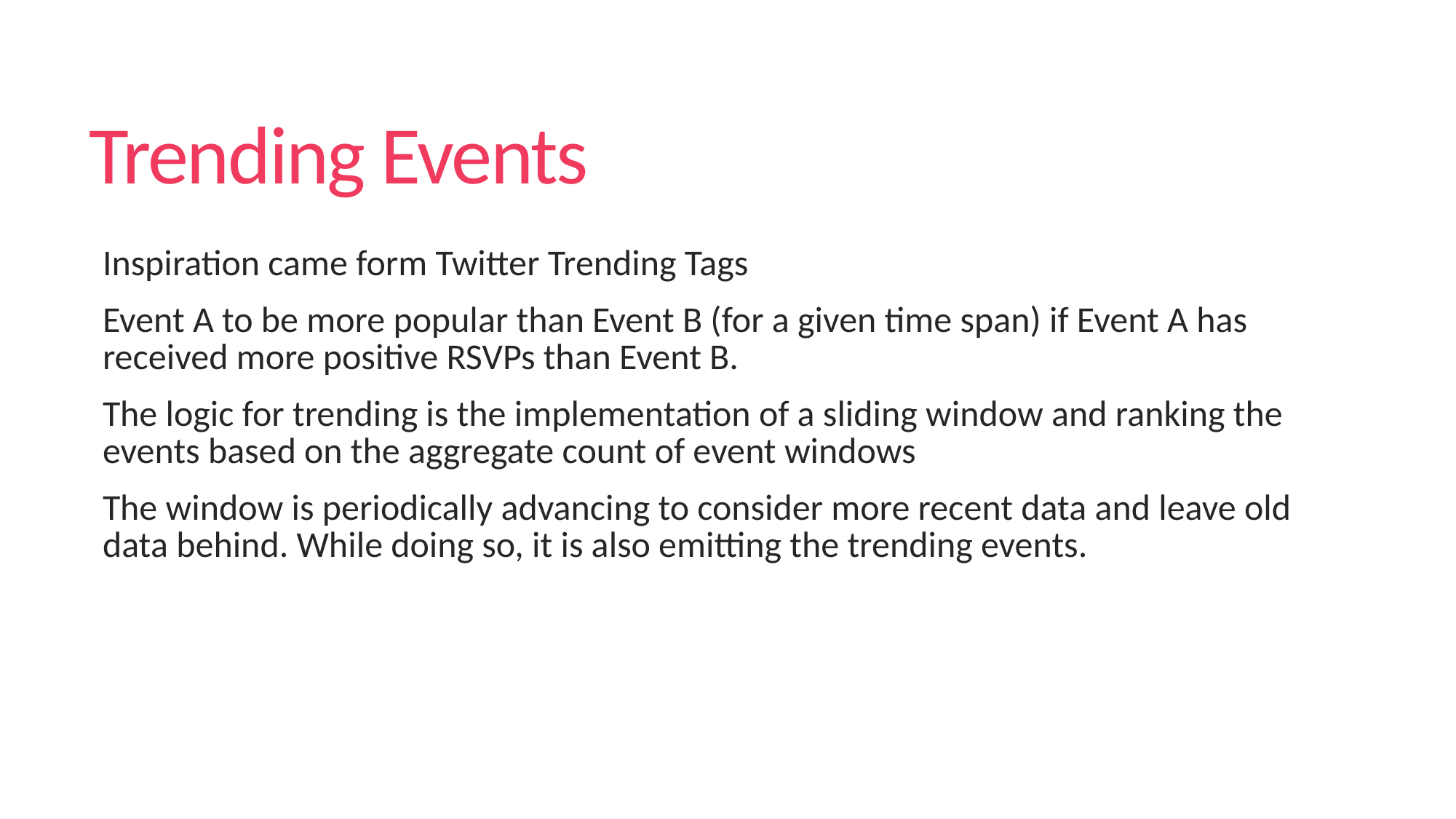

# Trending Events
Inspiration came form Twitter Trending Tags
Event A to be more popular than Event B (for a given time span) if Event A has received more positive RSVPs than Event B.
The logic for trending is the implementation of a sliding window and ranking the events based on the aggregate count of event windows
The window is periodically advancing to consider more recent data and leave old data behind. While doing so, it is also emitting the trending events.